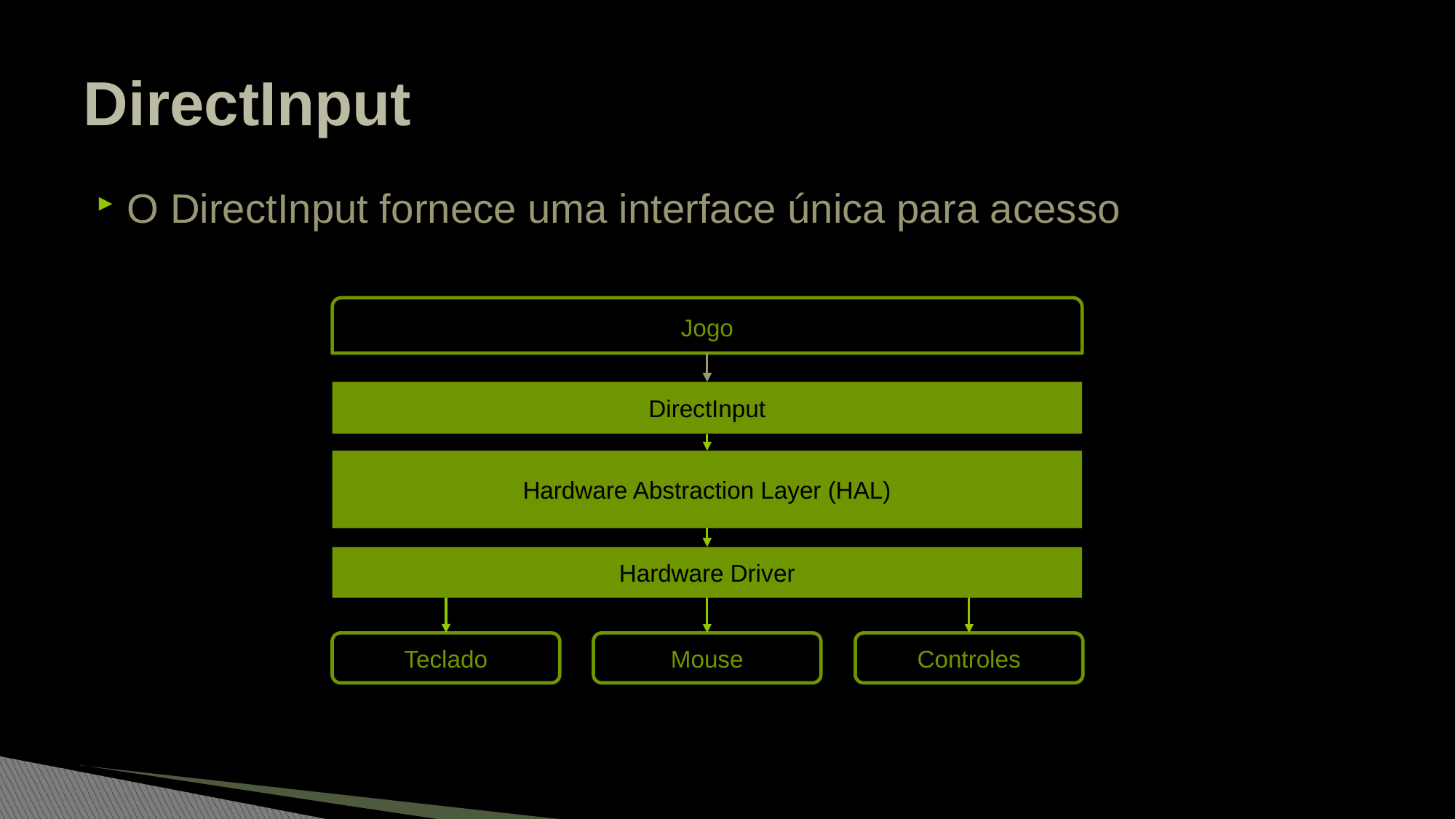

# DirectInput
O DirectInput fornece uma interface única para acesso
Jogo
DirectInput
Hardware Abstraction Layer (HAL)
Hardware Driver
Teclado
Mouse
Controles